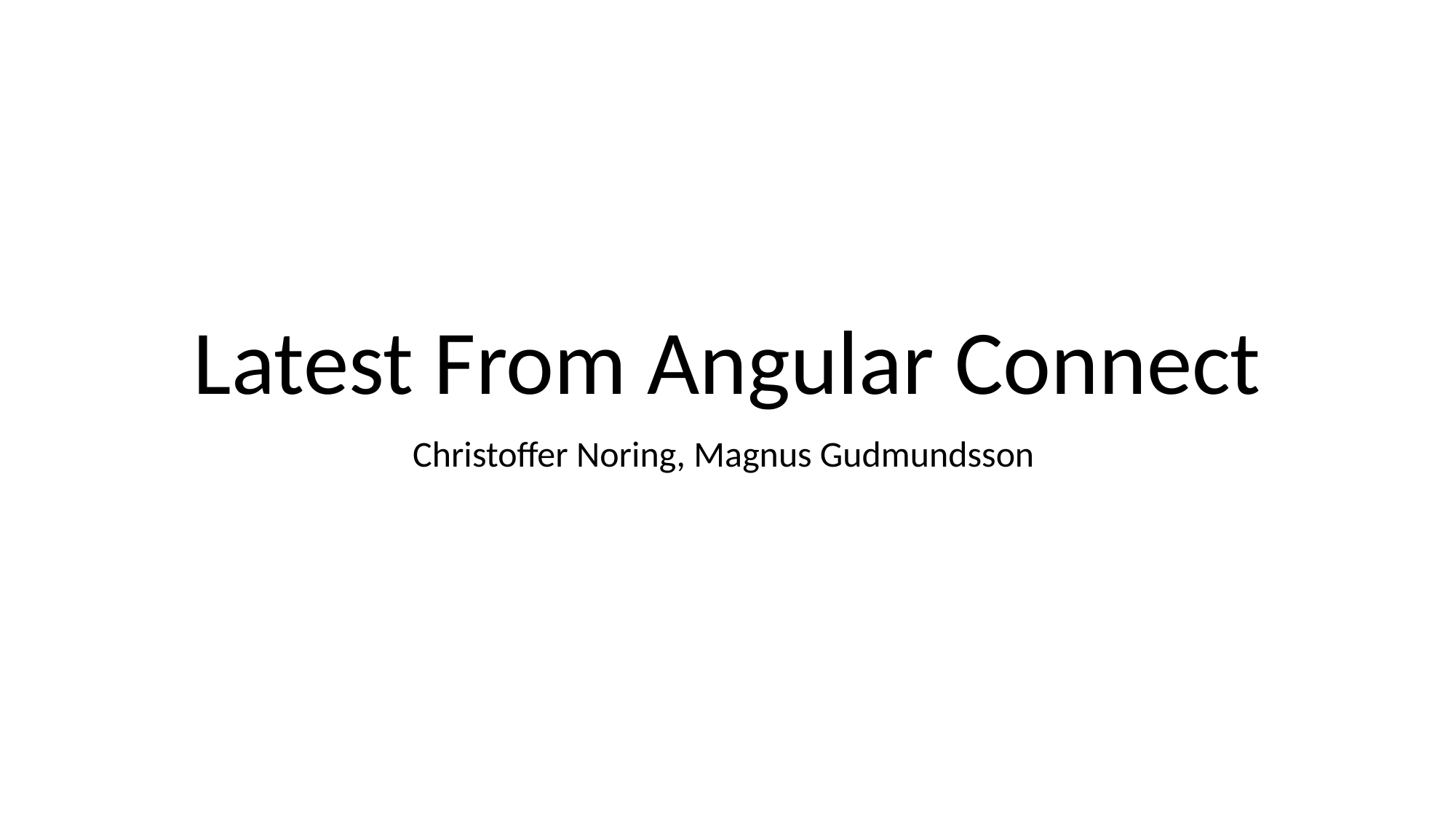

# Latest From Angular Connect
Christoffer Noring, Magnus Gudmundsson